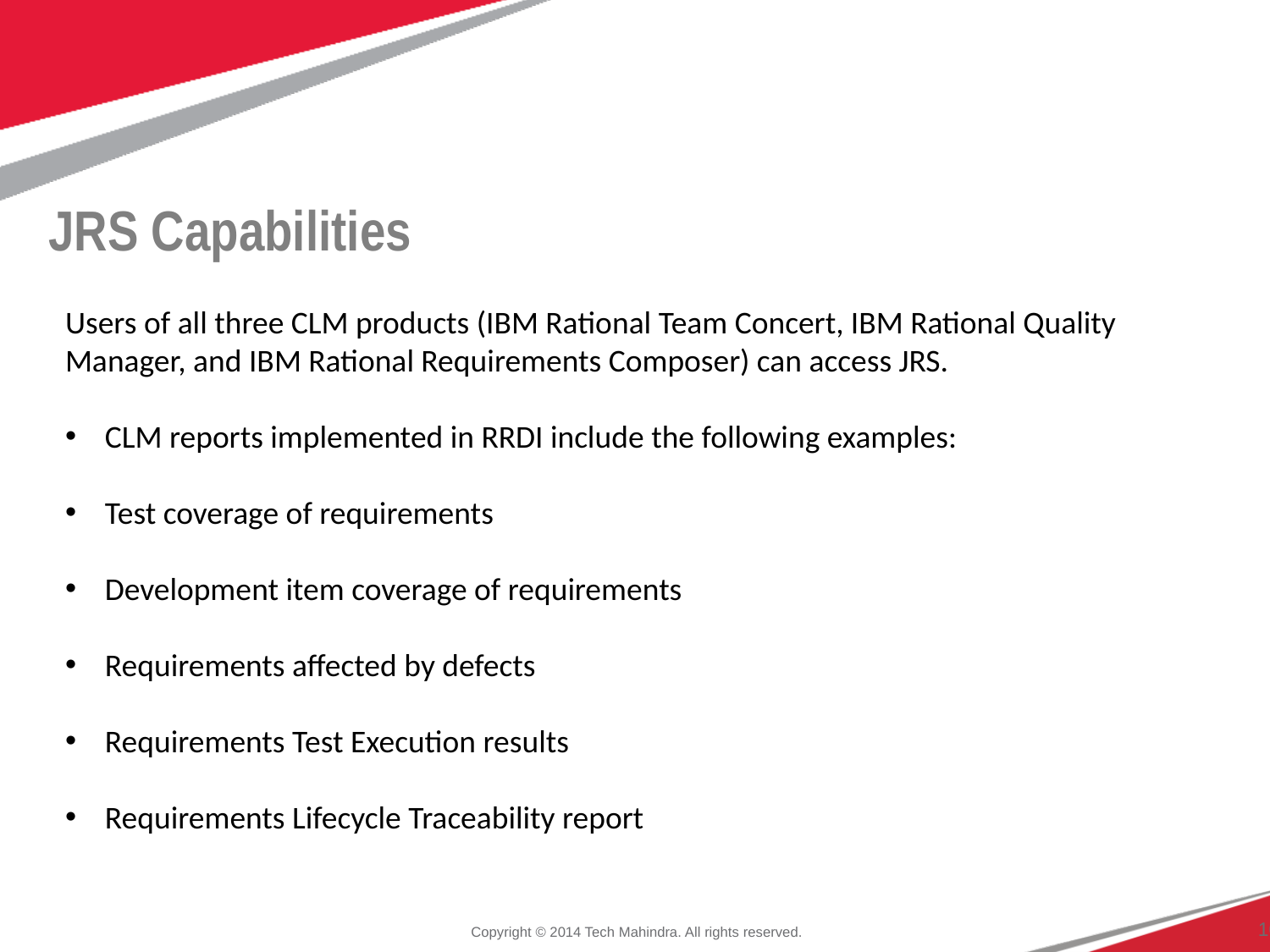

JRS Capabilities
Users of all three CLM products (IBM Rational Team Concert, IBM Rational Quality Manager, and IBM Rational Requirements Composer) can access JRS.

CLM reports implemented in RRDI include the following examples:

Test coverage of requirements

Development item coverage of requirements

Requirements affected by defects

Requirements Test Execution results

Requirements Lifecycle Traceability report